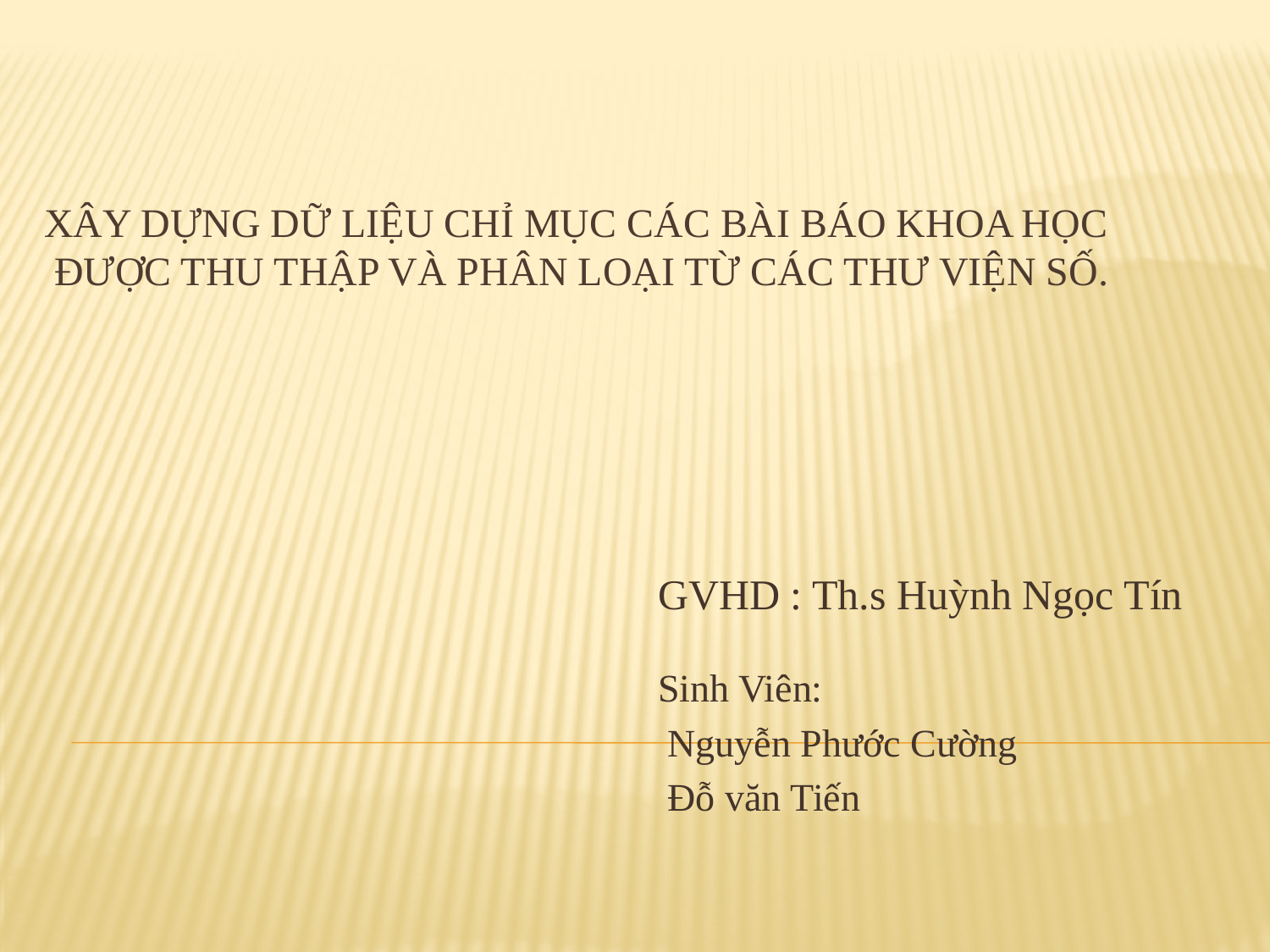

# Xây dựng dữ liệu chỉ mục các bài báo khoa học được thu thập và phân loại từ các thư viện số.
GVHD : Th.s Huỳnh Ngọc Tín
Sinh Viên:
 Nguyễn Phước Cường
 Đỗ văn Tiến